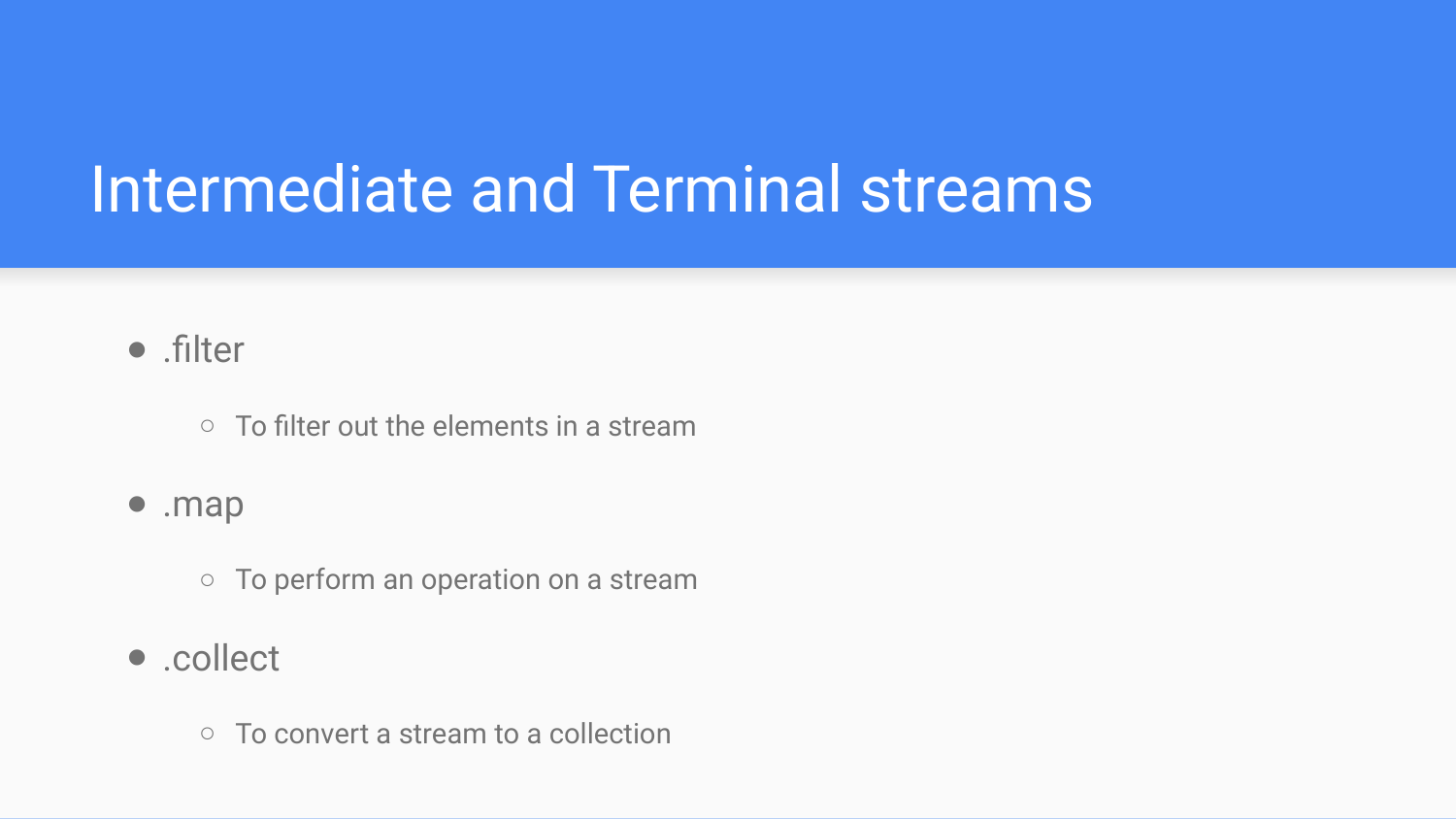

# Intermediate and Terminal streams
.filter
To filter out the elements in a stream
.map
To perform an operation on a stream
.collect
To convert a stream to a collection